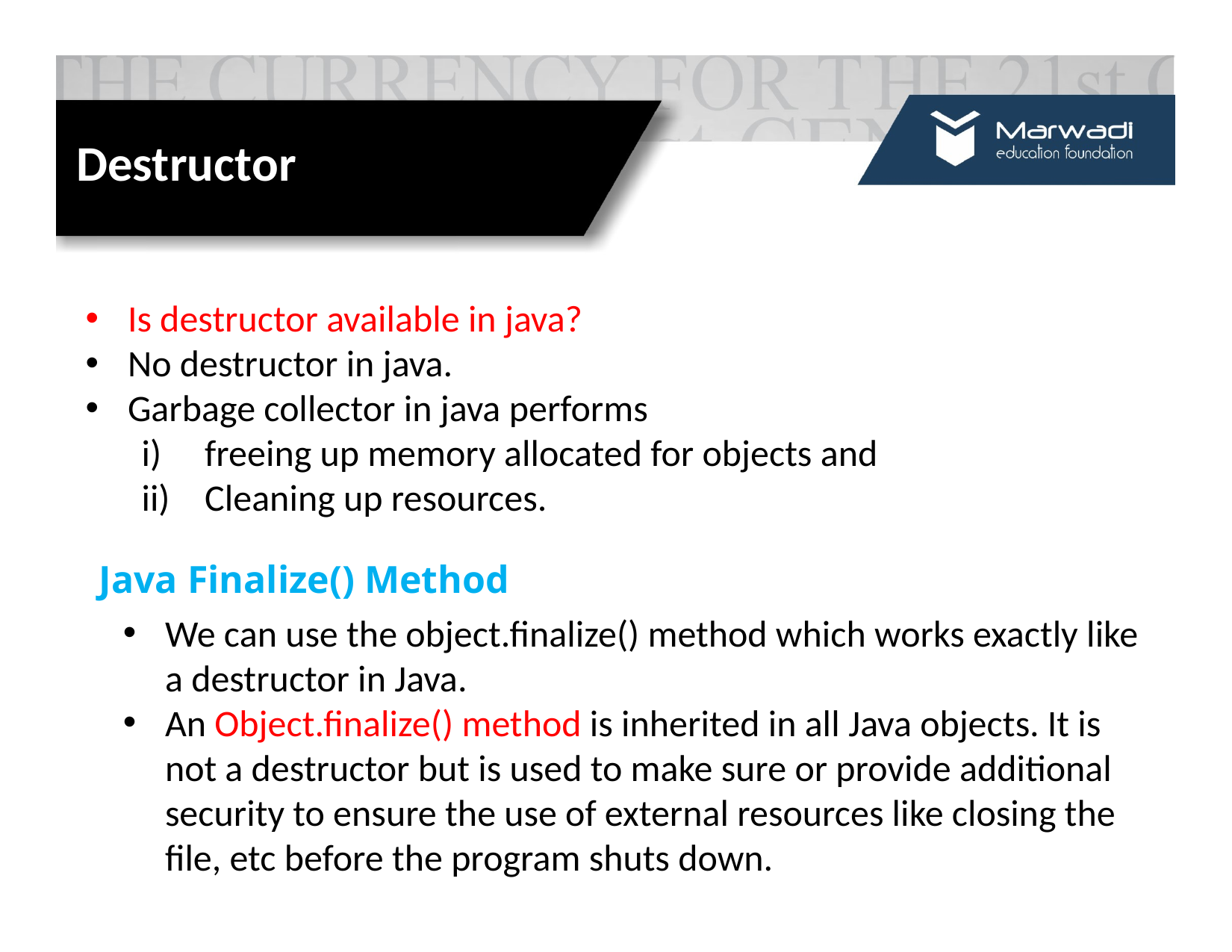

# Destructor
Is destructor available in java?
No destructor in java.
Garbage collector in java performs
freeing up memory allocated for objects and
Cleaning up resources.
Java Finalize() Method
We can use the object.finalize() method which works exactly like a destructor in Java.
An Object.finalize() method is inherited in all Java objects. It is not a destructor but is used to make sure or provide additional security to ensure the use of external resources like closing the file, etc before the program shuts down.